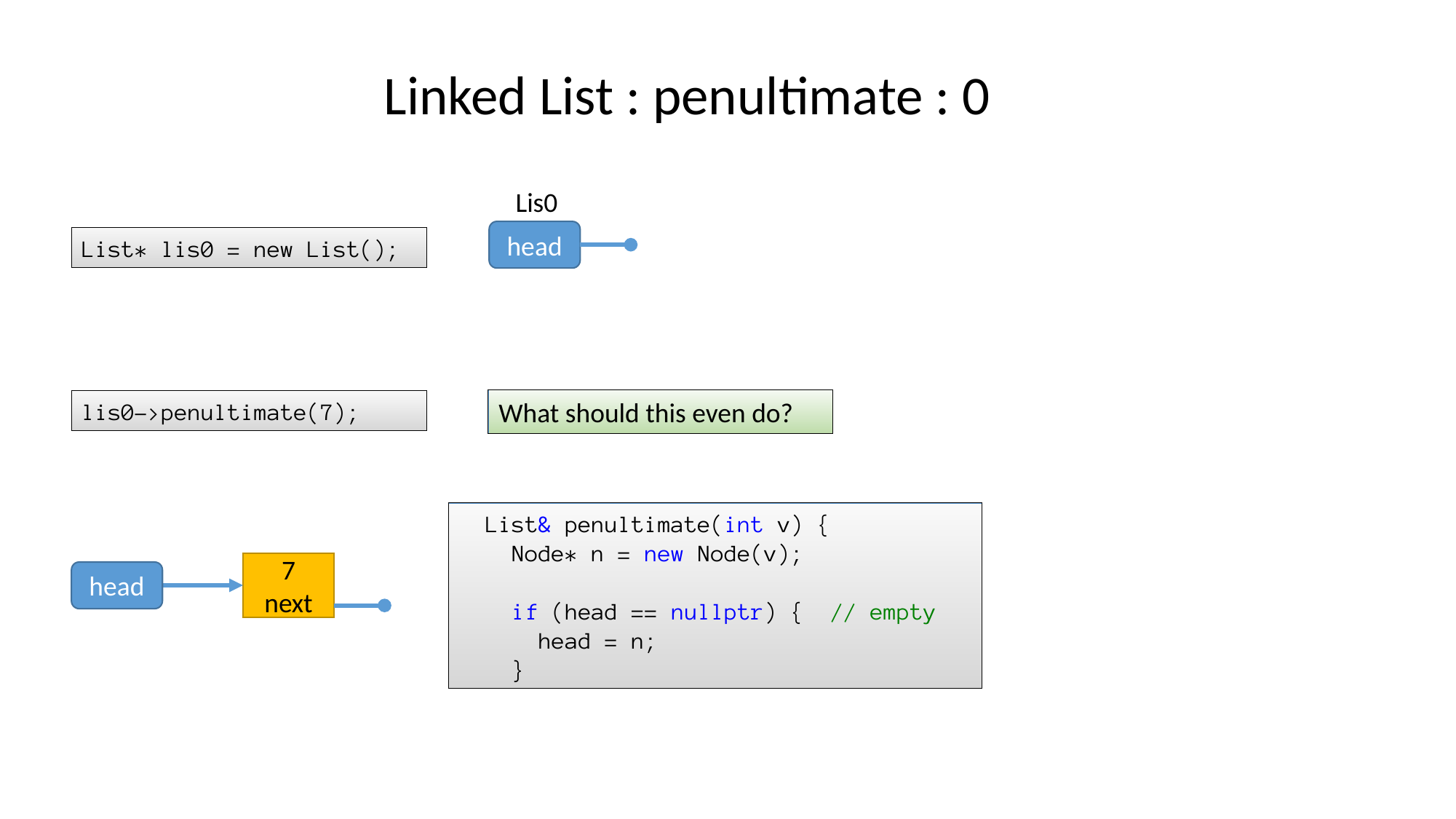

Linked List : penultimate : 0
Lis0
head
List* lis0 = new List();
What should this even do?
lis0->penultimate(7);
  List& penultimate(int v) {
    Node* n = new Node(v);
    if (head == nullptr) {  // empty
      head = n;
    }
7
next
head